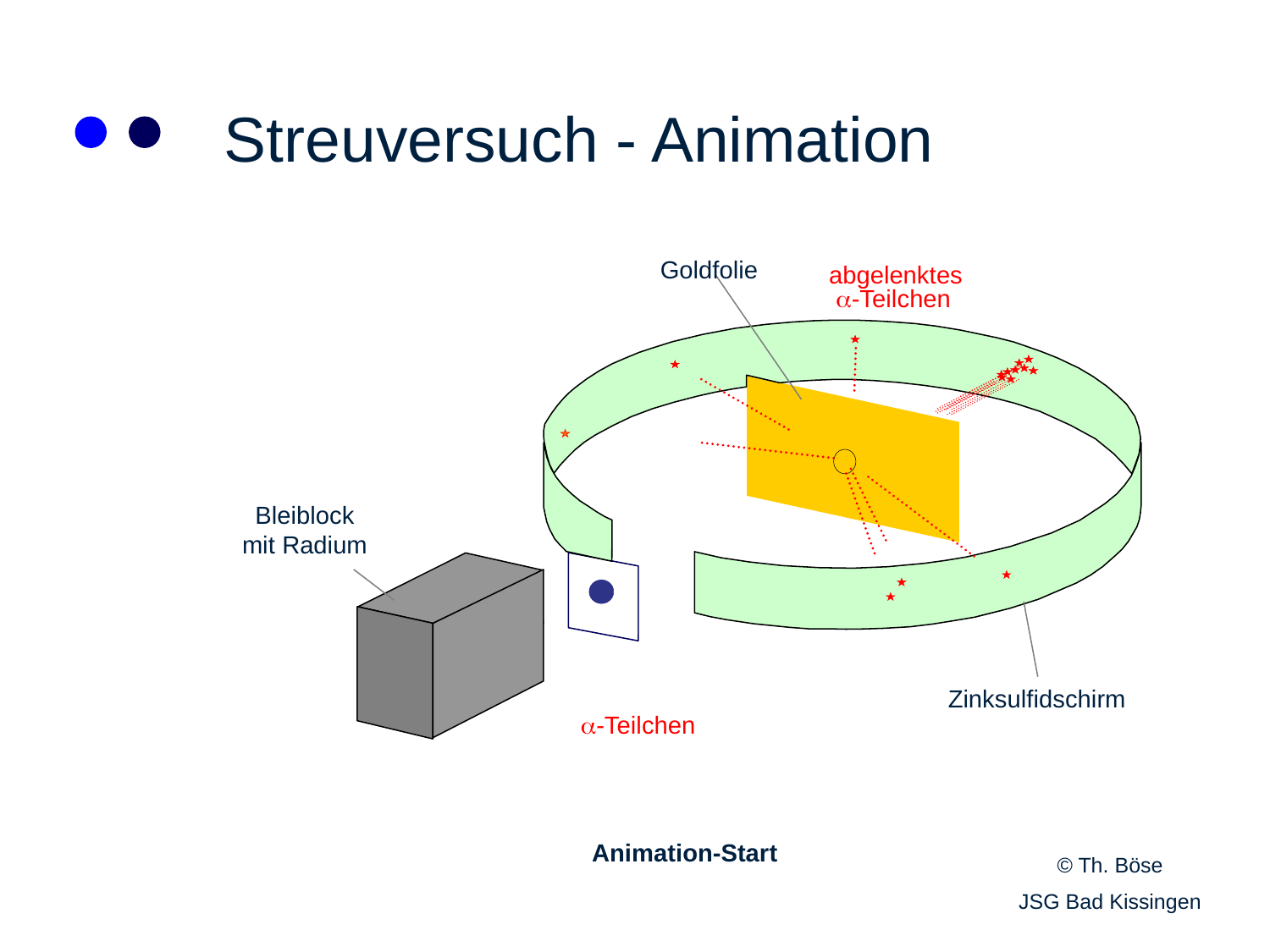

# Streuversuch - Animation

Goldfolie

abgelenktes
 α-Teilchen

Bleiblock
mit Radium

Zinksulfidschirm

α-Teilchen

Animation-Start

© Th. Böse
JSG Bad Kissingen